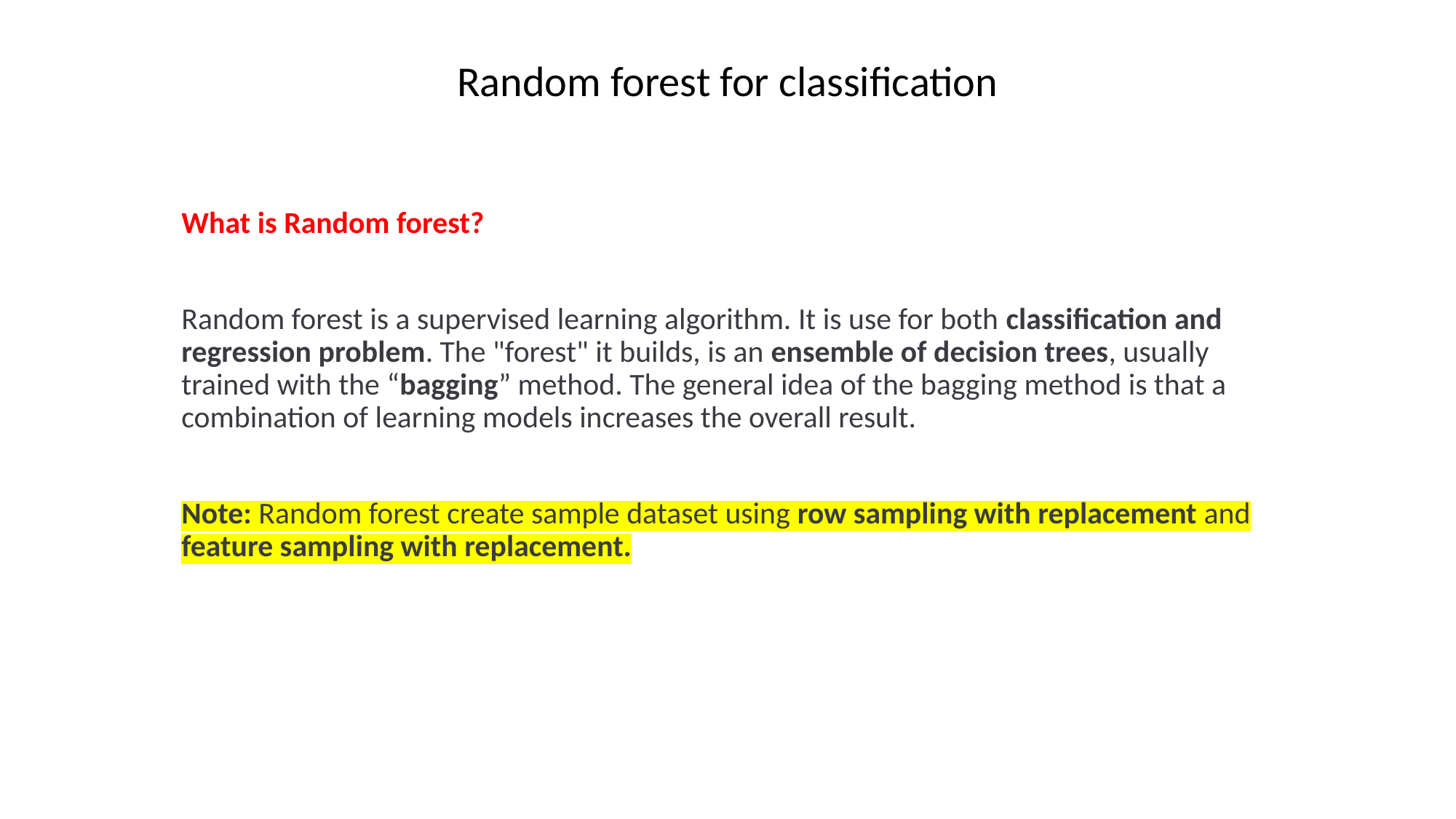

# Random forest for classification
What is Random forest?

Random forest is a supervised learning algorithm. It is use for both classification and regression problem. The "forest" it builds, is an ensemble of decision trees, usually trained with the “bagging” method. The general idea of the bagging method is that a combination of learning models increases the overall result.

Note: Random forest create sample dataset using row sampling with replacement and feature sampling with replacement.